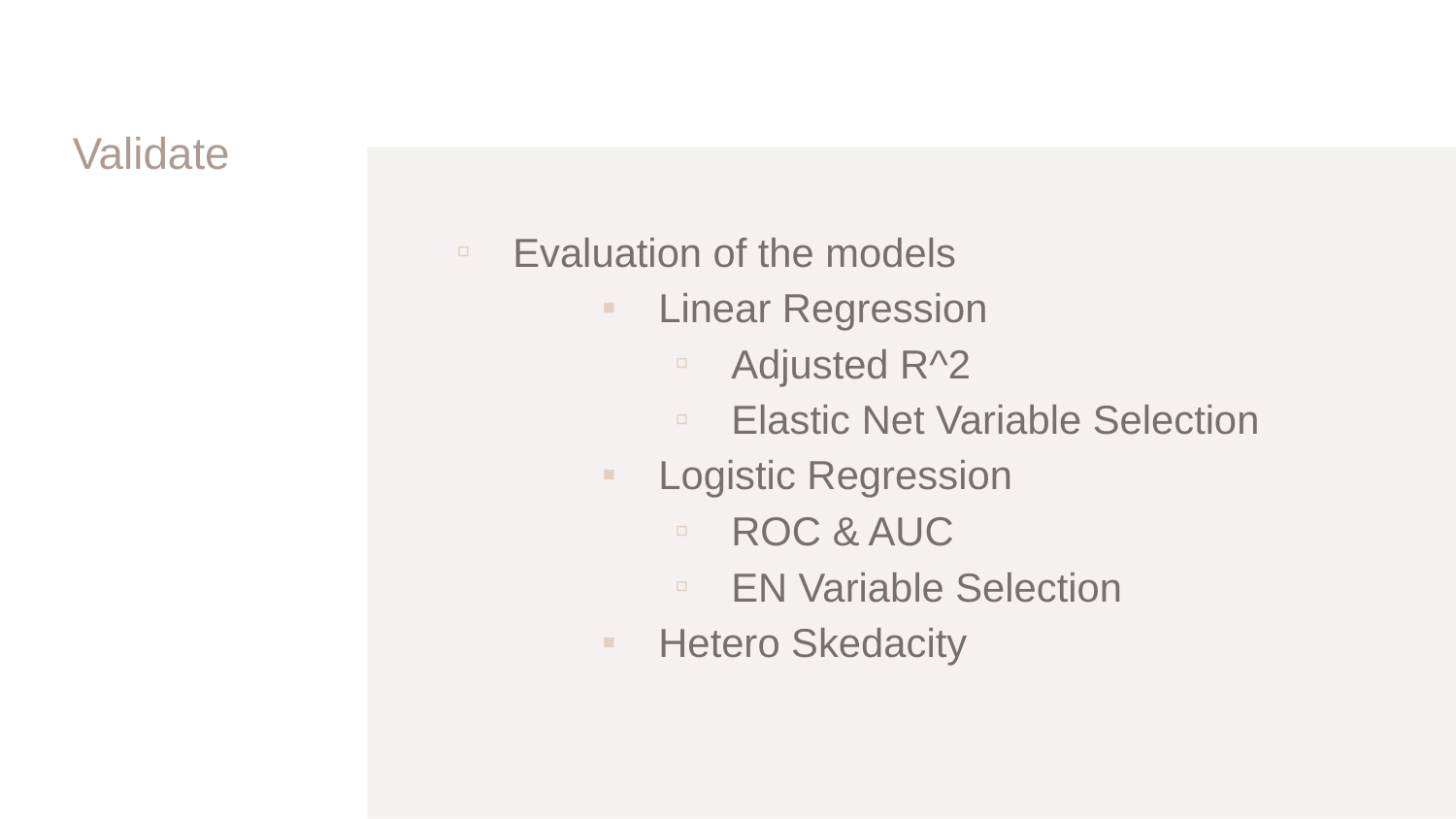

# Validate
Evaluation of the models
Linear Regression
Adjusted R^2
Elastic Net Variable Selection
Logistic Regression
ROC & AUC
EN Variable Selection
Hetero Skedacity